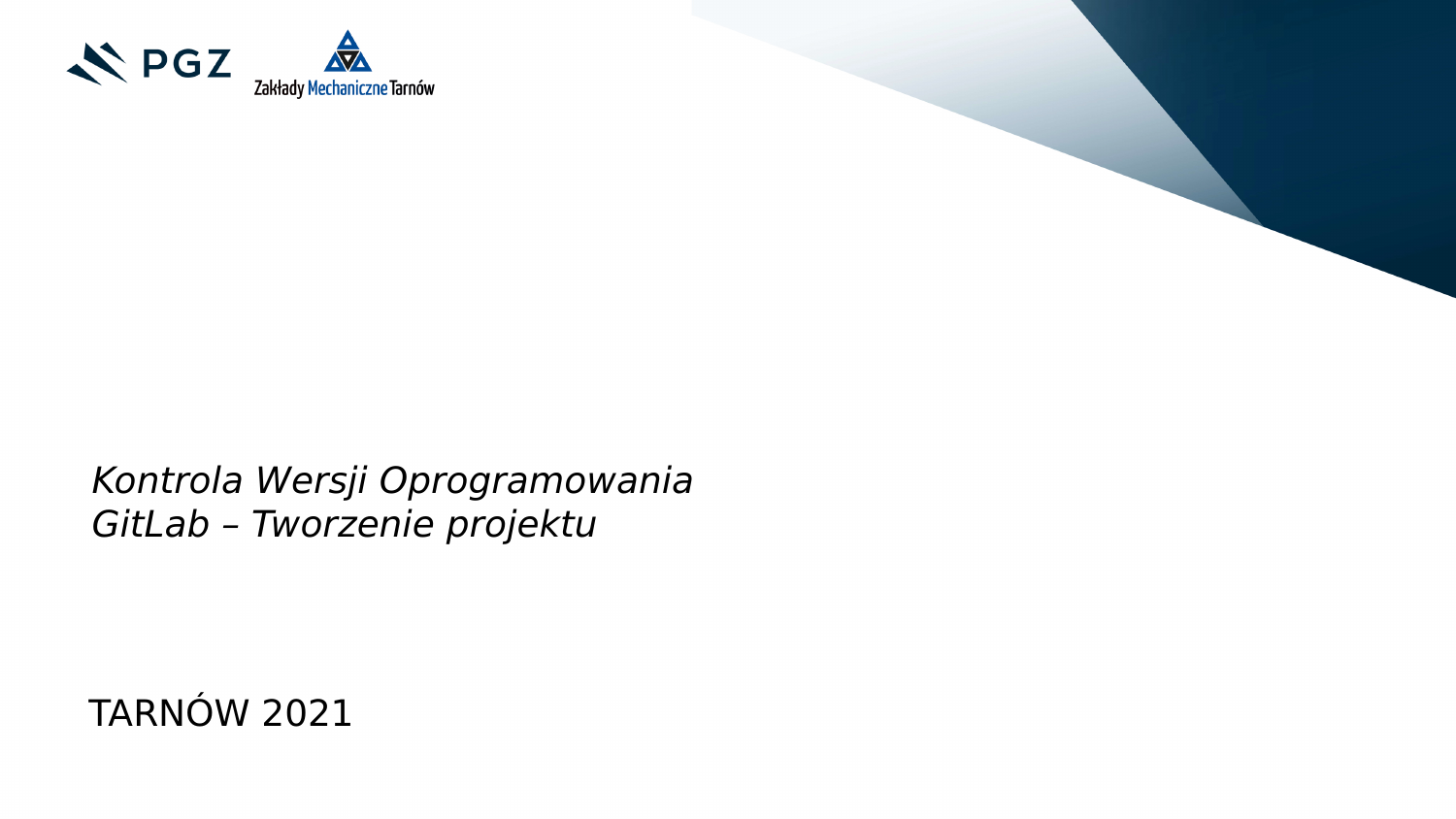

# Kontrola Wersji Oprogramowania GitLab – Tworzenie projektu
TARNÓW 2021